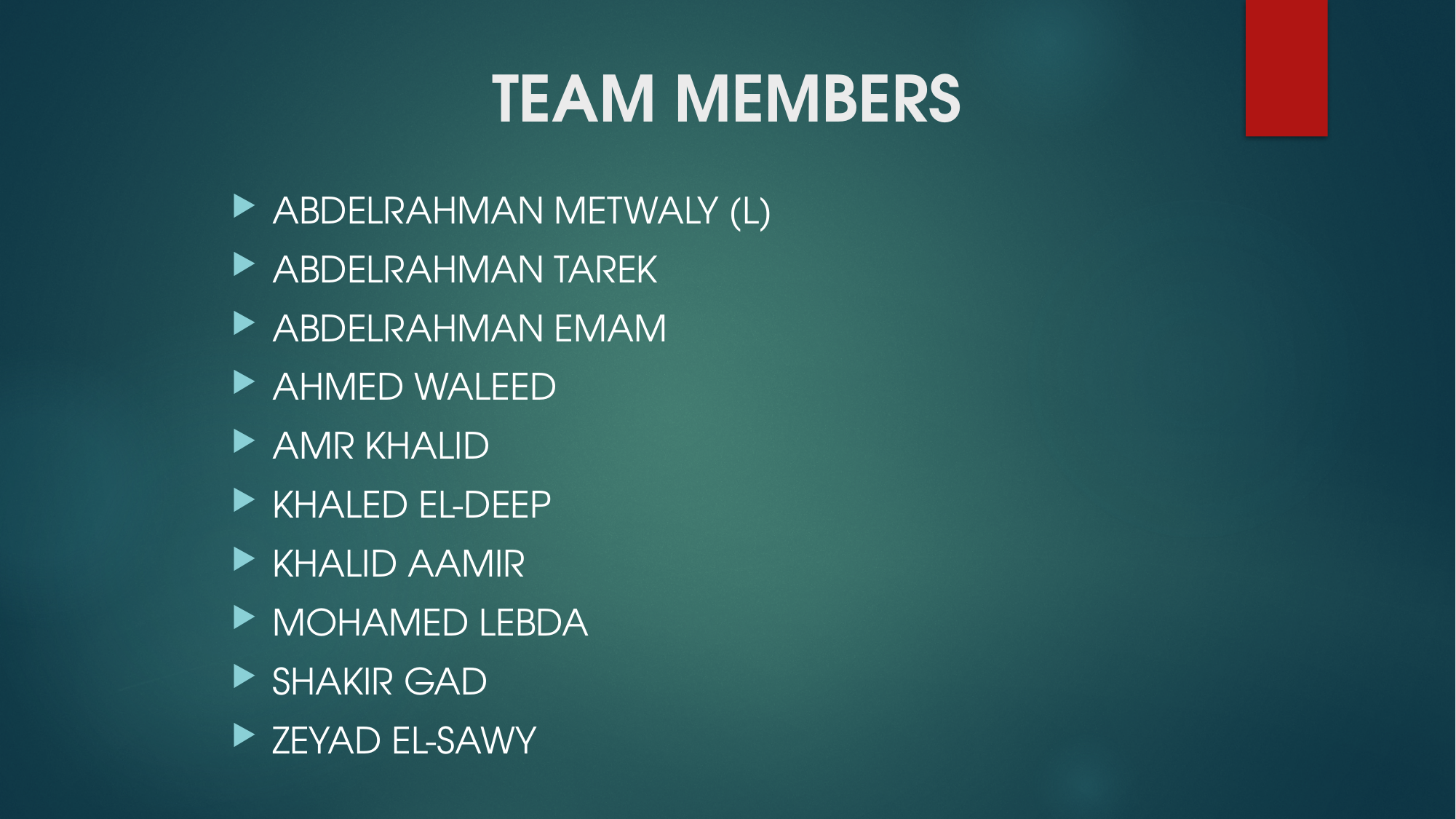

# TEAM MEMBERS
ABDELRAHMAN METWALY (L)
ABDELRAHMAN TAREK
ABDELRAHMAN EMAM
AHMED WALEED
AMR KHALID
KHALED EL-DEEP
KHALID AAMIR
MOHAMED LEBDA
SHAKIR GAD
ZEYAD EL-SAWY